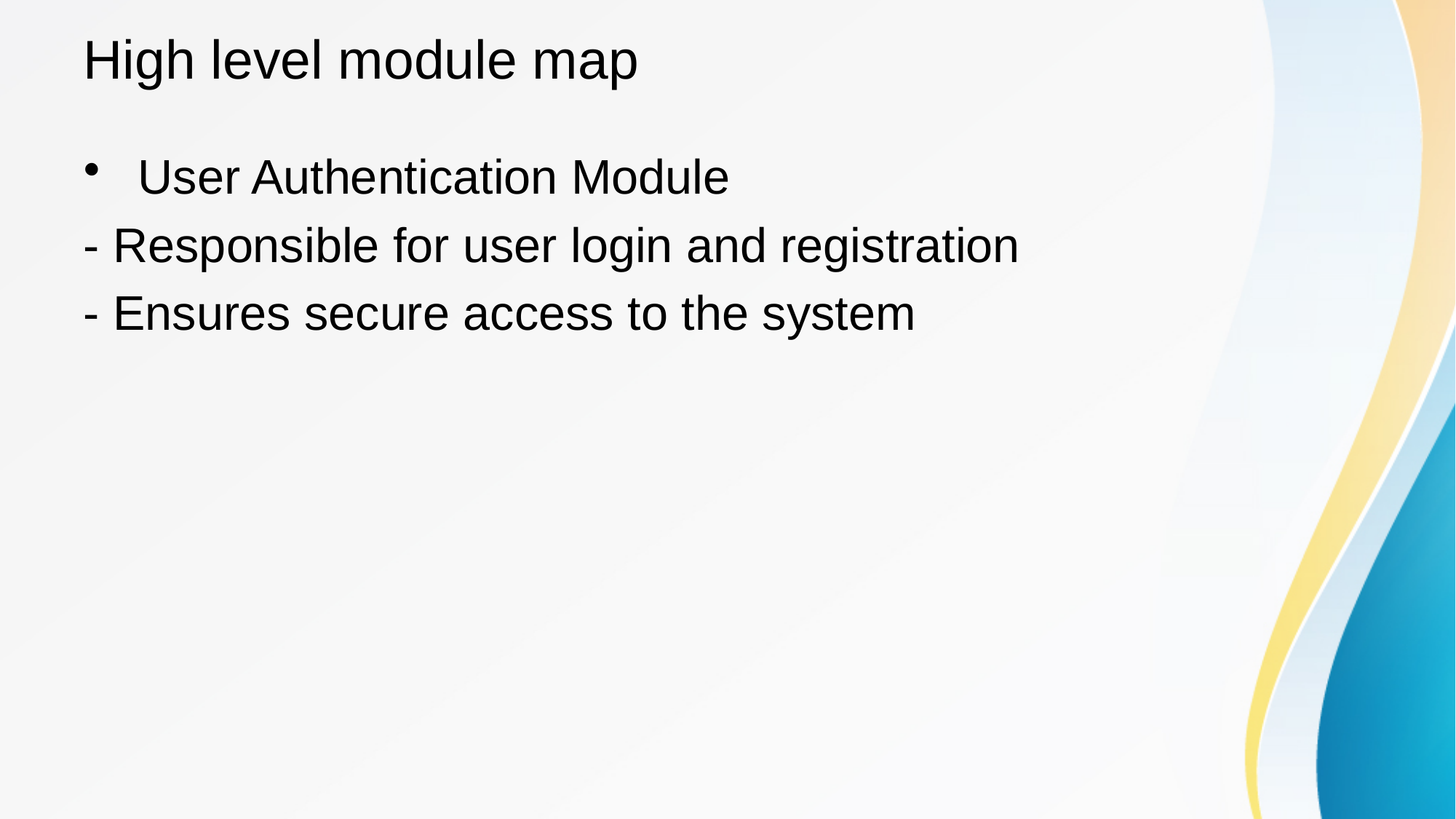

# High level module map
 User Authentication Module
- Responsible for user login and registration
- Ensures secure access to the system